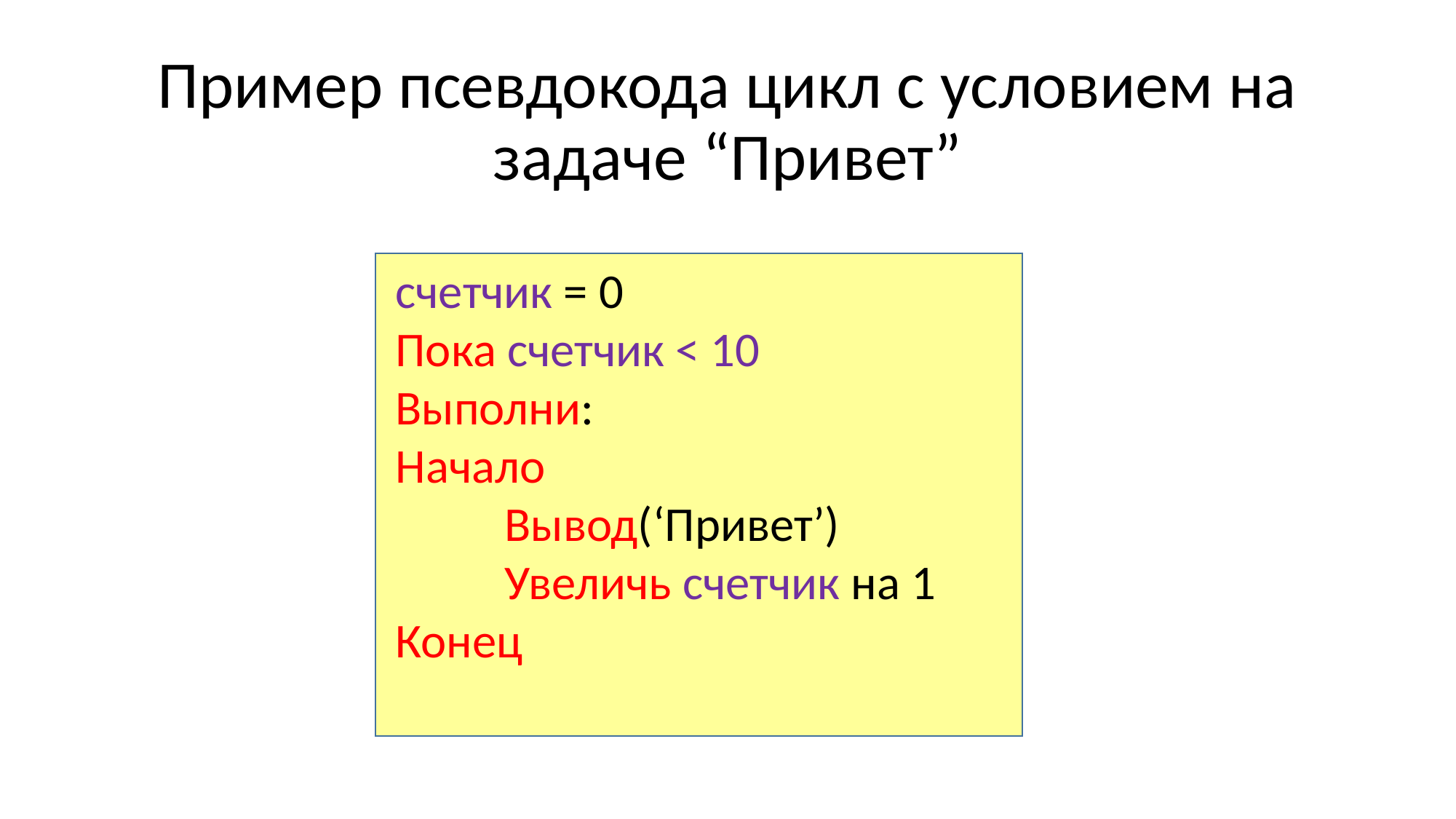

# Пример псевдокода цикл с условием на задаче “Привет”

счетчик = 0
Пока счетчик < 10
Выполни:
Начало
	Вывод(‘Привет’)
	Увеличь счетчик на 1
Конец